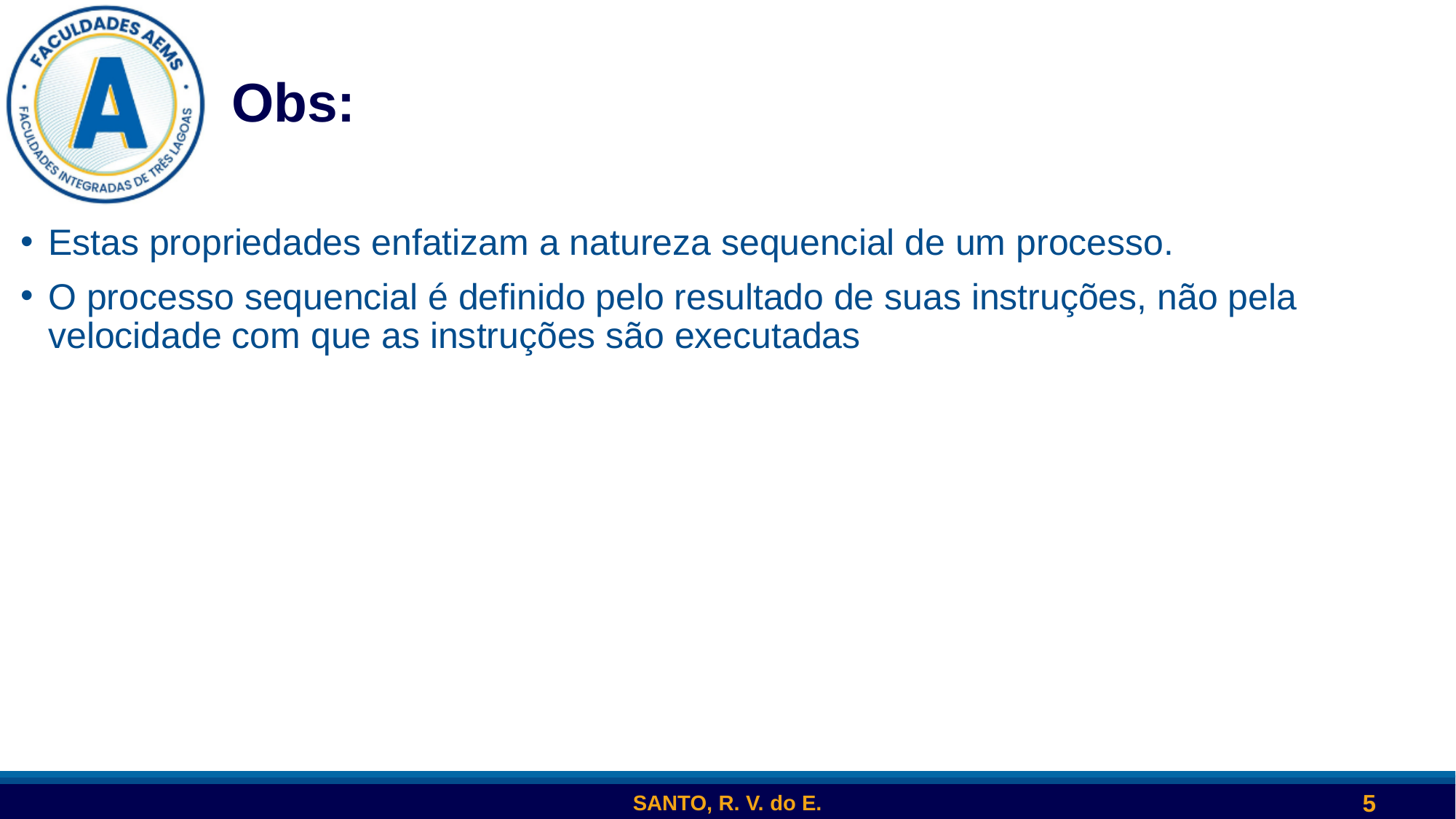

SANTO, R. V. do E.
5
# Obs:
Estas propriedades enfatizam a natureza sequencial de um processo.
O processo sequencial é definido pelo resultado de suas instruções, não pela velocidade com que as instruções são executadas